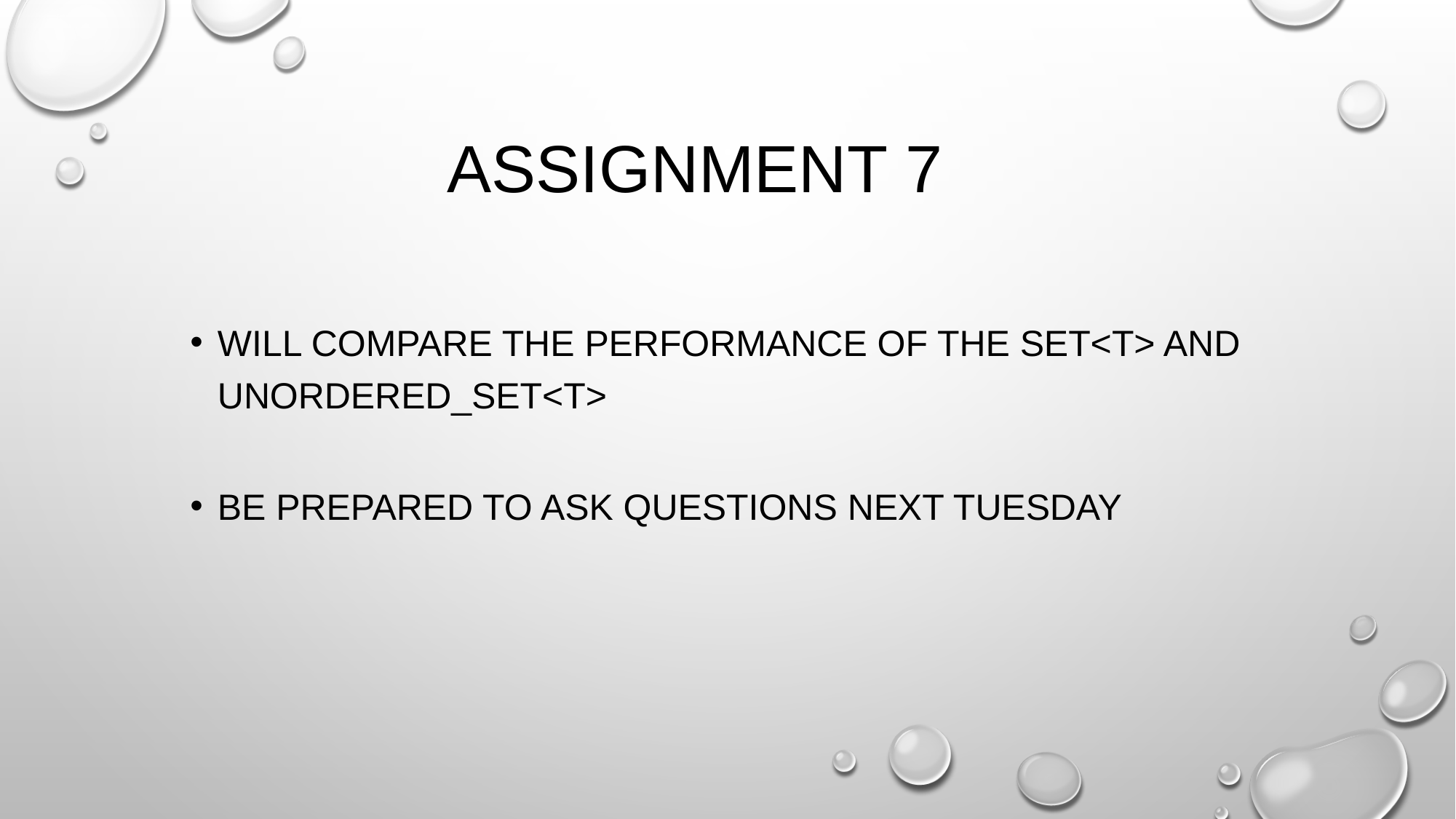

# Assignment 7
Will compare the performance of the set<T> and unordered_set<t>
Be prepared to ask questions next Tuesday